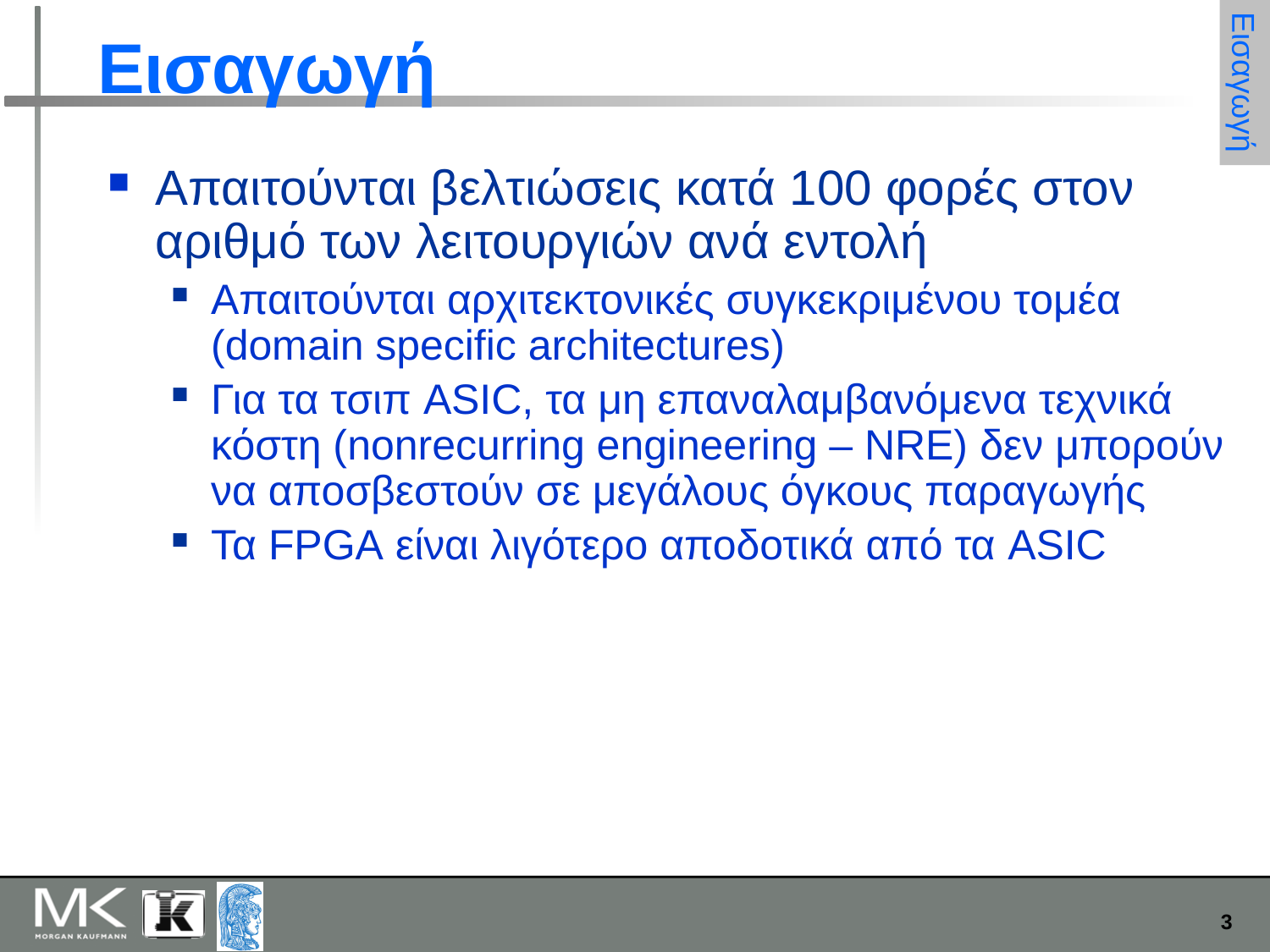

# Εισαγωγή
Εισαγωγή
Απαιτούνται βελτιώσεις κατά 100 φορές στον αριθμό των λειτουργιών ανά εντολή
Απαιτούνται αρχιτεκτονικές συγκεκριμένου τομέα (domain specific architectures)
Για τα τσιπ ASIC, τα μη επαναλαμβανόμενα τεχνικά κόστη (nonrecurring engineering – NRE) δεν μπορούν να αποσβεστούν σε μεγάλους όγκους παραγωγής
Τα FPGA είναι λιγότερο αποδοτικά από τα ASIC